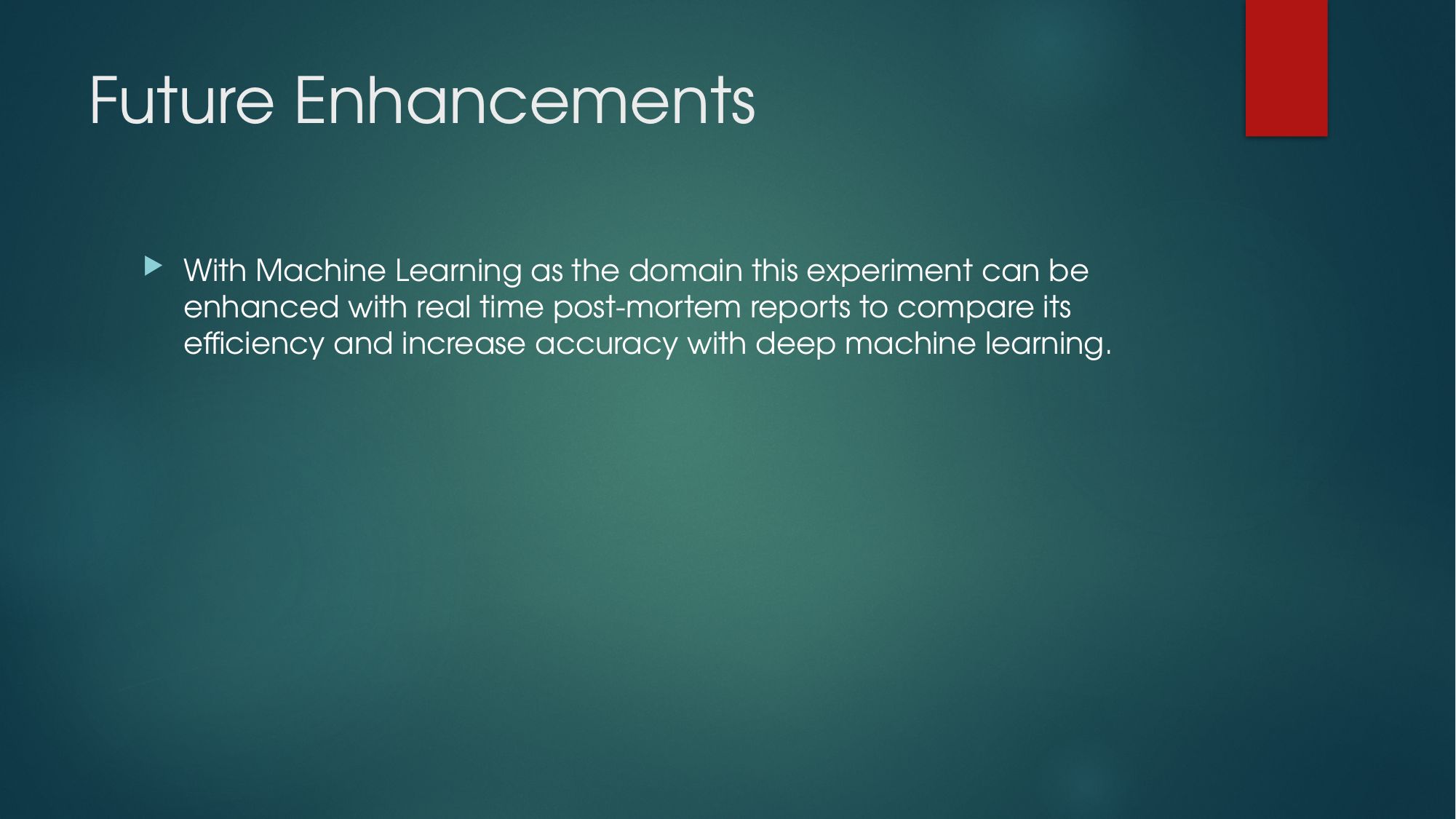

# Future Enhancements
With Machine Learning as the domain this experiment can be enhanced with real time post-mortem reports to compare its efficiency and increase accuracy with deep machine learning.